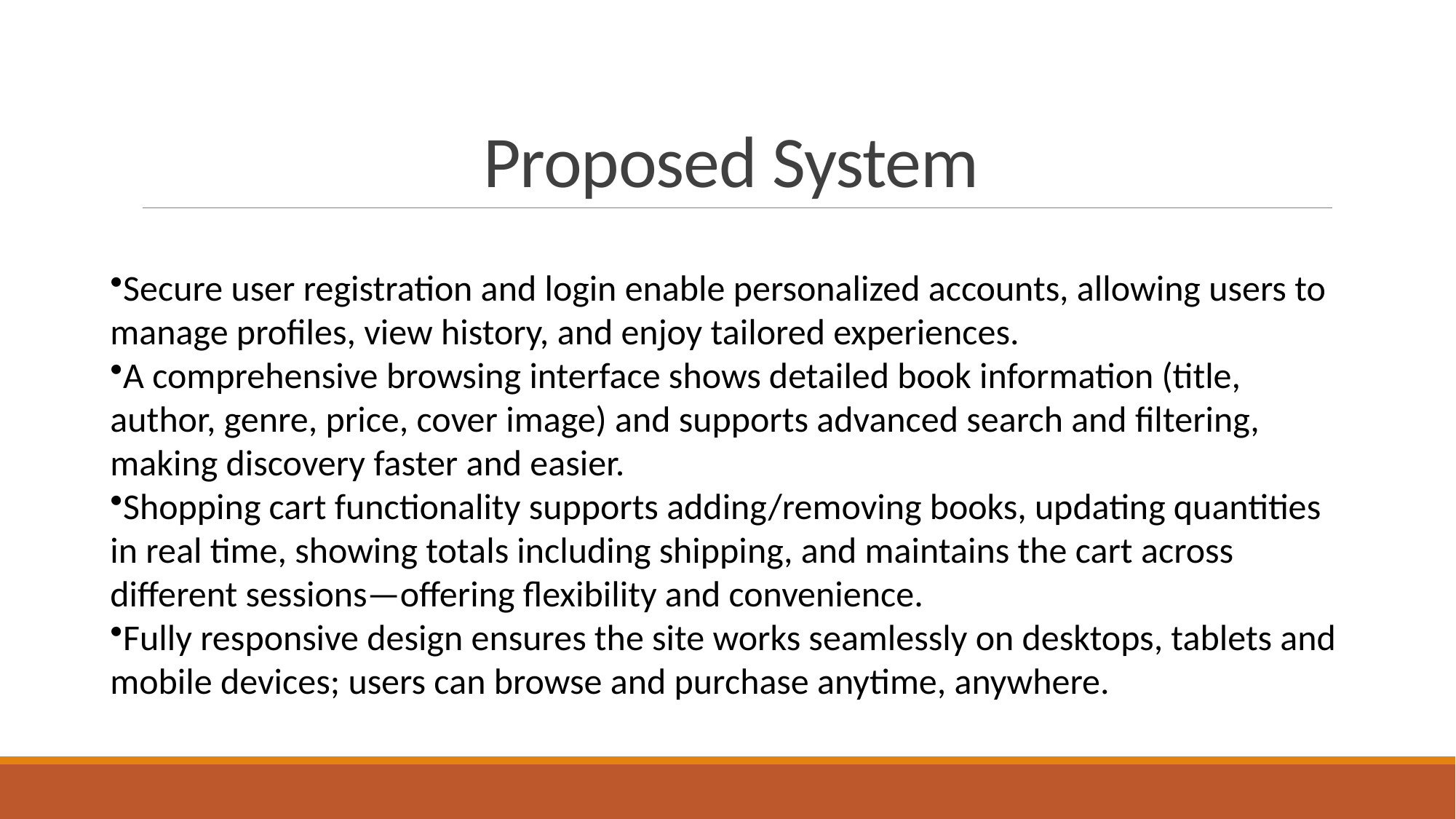

# Proposed System
Secure user registration and login enable personalized accounts, allowing users to manage profiles, view history, and enjoy tailored experiences.
A comprehensive browsing interface shows detailed book information (title, author, genre, price, cover image) and supports advanced search and filtering, making discovery faster and easier.
Shopping cart functionality supports adding/removing books, updating quantities in real time, showing totals including shipping, and maintains the cart across different sessions—offering flexibility and convenience.
Fully responsive design ensures the site works seamlessly on desktops, tablets and mobile devices; users can browse and purchase anytime, anywhere.